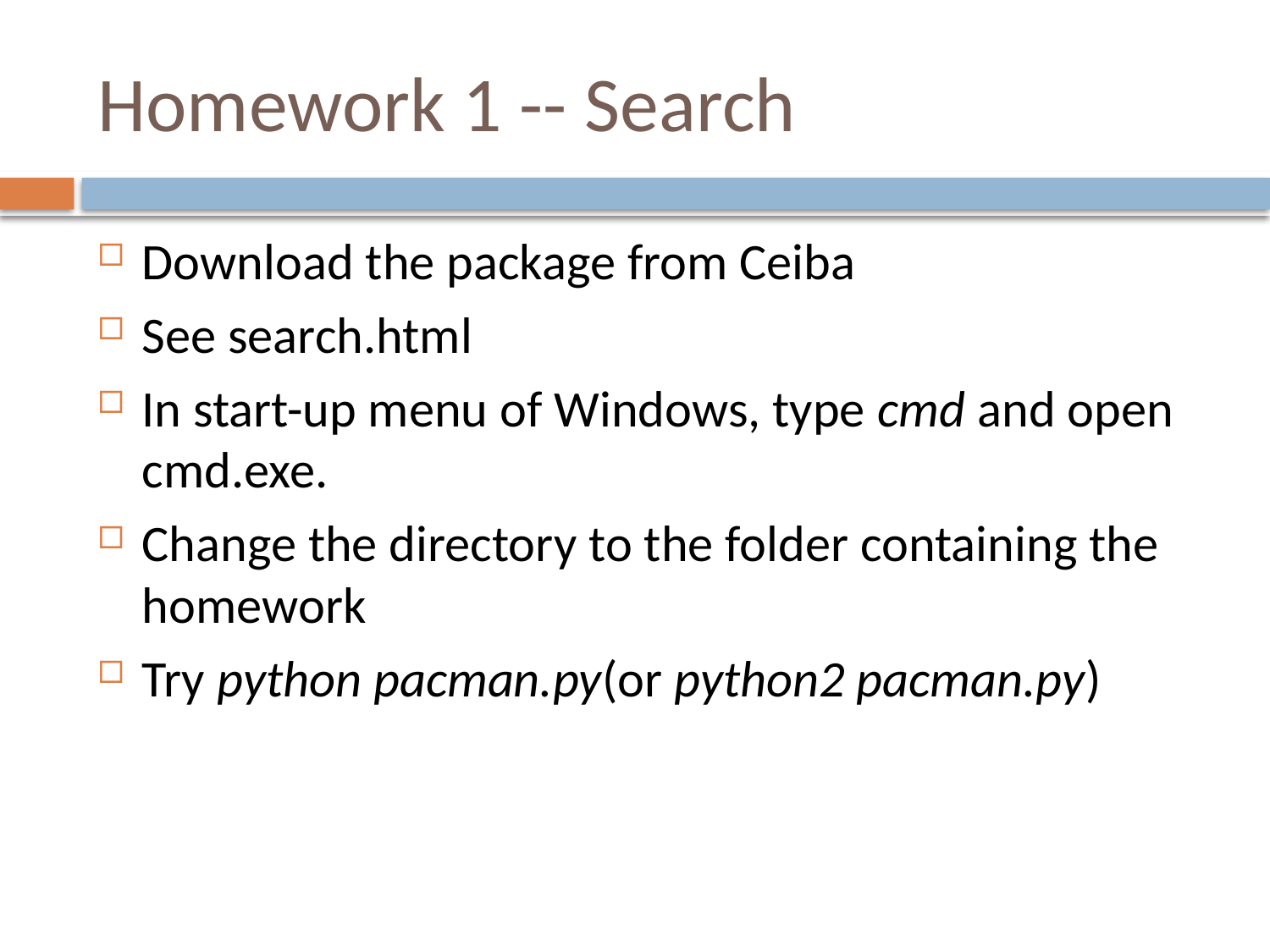

# Homework 1 -- Search
Download the package from Ceiba
See search.html
In start-up menu of Windows, type cmd and open cmd.exe.
Change the directory to the folder containing the homework
Try python pacman.py(or python2 pacman.py)